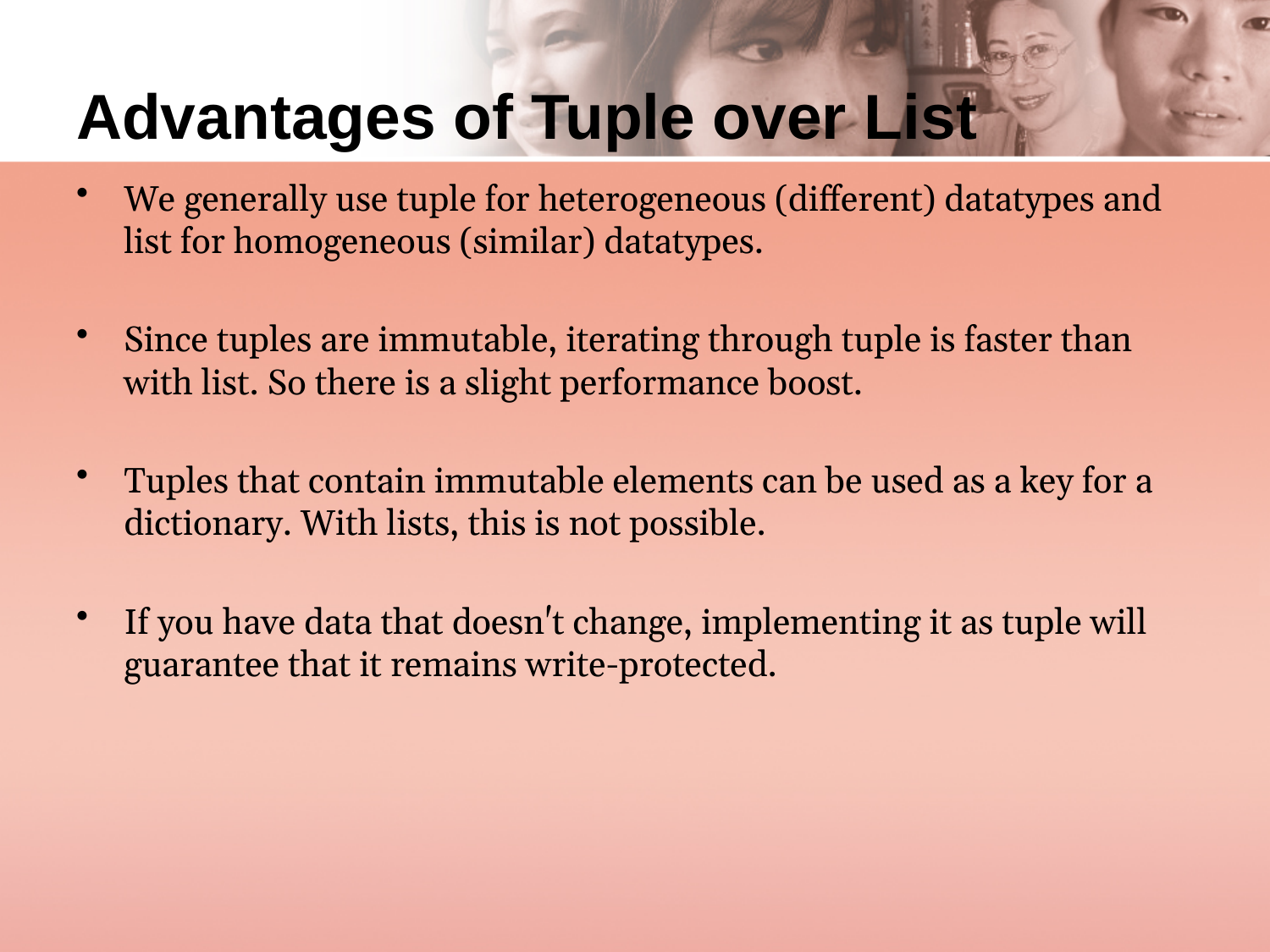

# Advantages of Tuple over List
We generally use tuple for heterogeneous (different) datatypes and list for homogeneous (similar) datatypes.

Since tuples are immutable, iterating through tuple is faster than with list. So there is a slight performance boost.

Tuples that contain immutable elements can be used as a key for a dictionary. With lists, this is not possible.

If you have data that doesn't change, implementing it as tuple will guarantee that it remains write-protected.